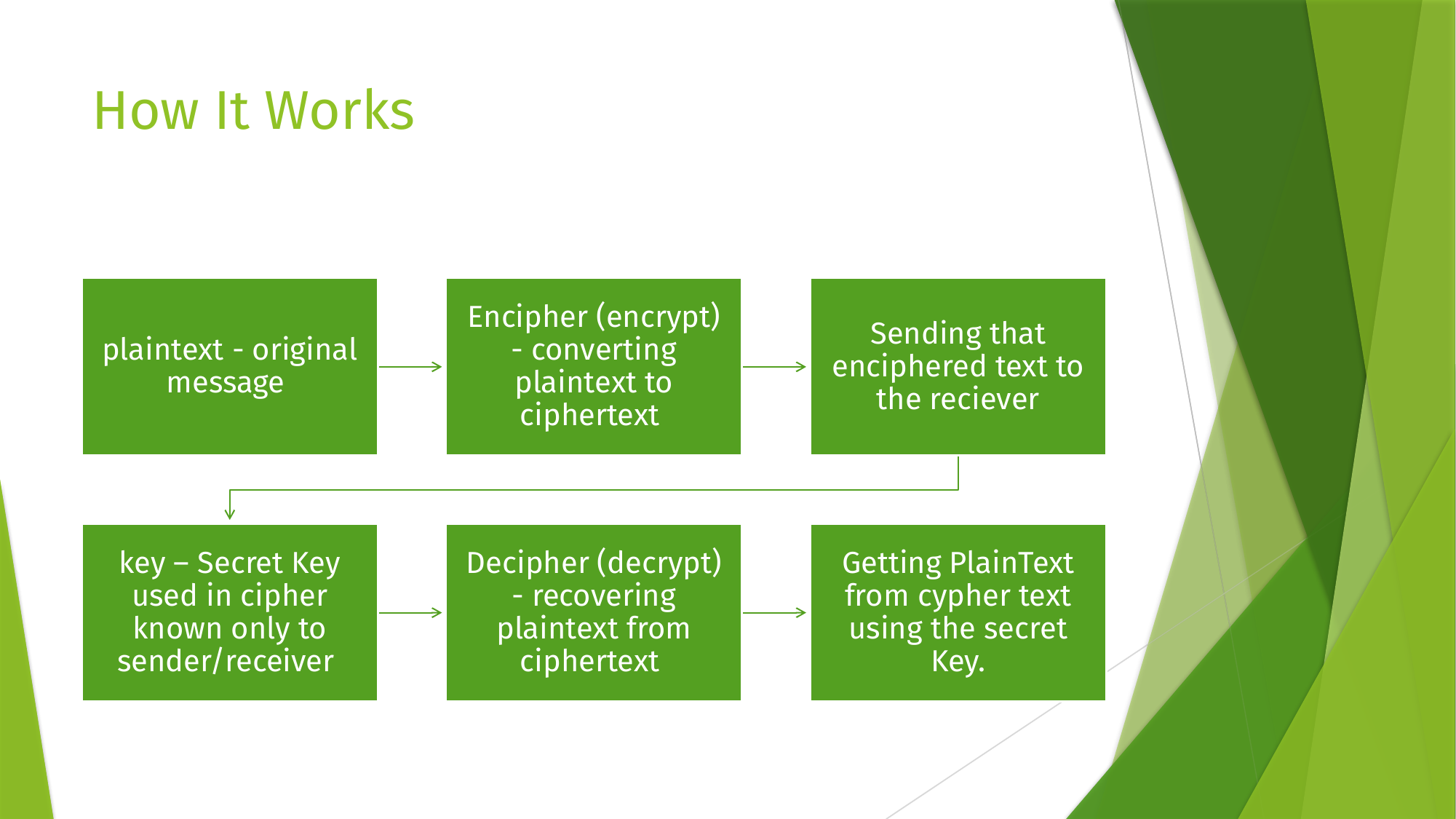

How It Works

plaintext - original message

Encipher (encrypt) - converting plaintext to ciphertext

Sending that enciphered text to the reciever

key – Secret Key used in cipher known only to sender/receiver

Decipher (decrypt) - recovering plaintext from ciphertext
Getting PlainText from cypher text using the secret Key.